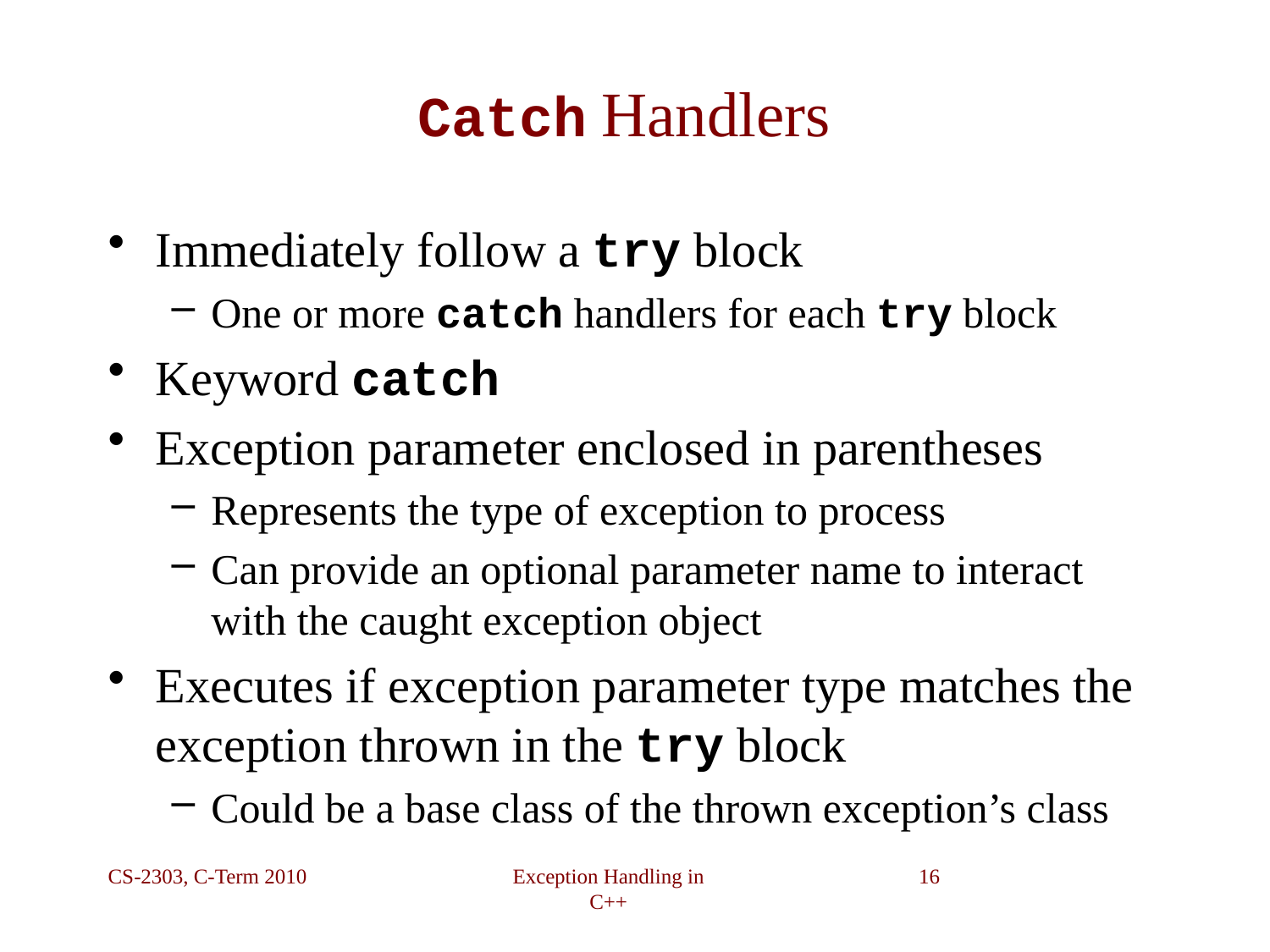

# Catch Handlers
Immediately follow a try block
One or more catch handlers for each try block
Keyword catch
Exception parameter enclosed in parentheses
Represents the type of exception to process
Can provide an optional parameter name to interact with the caught exception object
Executes if exception parameter type matches the exception thrown in the try block
Could be a base class of the thrown exception’s class
CS-2303, C-Term 2010
Exception Handling in C++
16